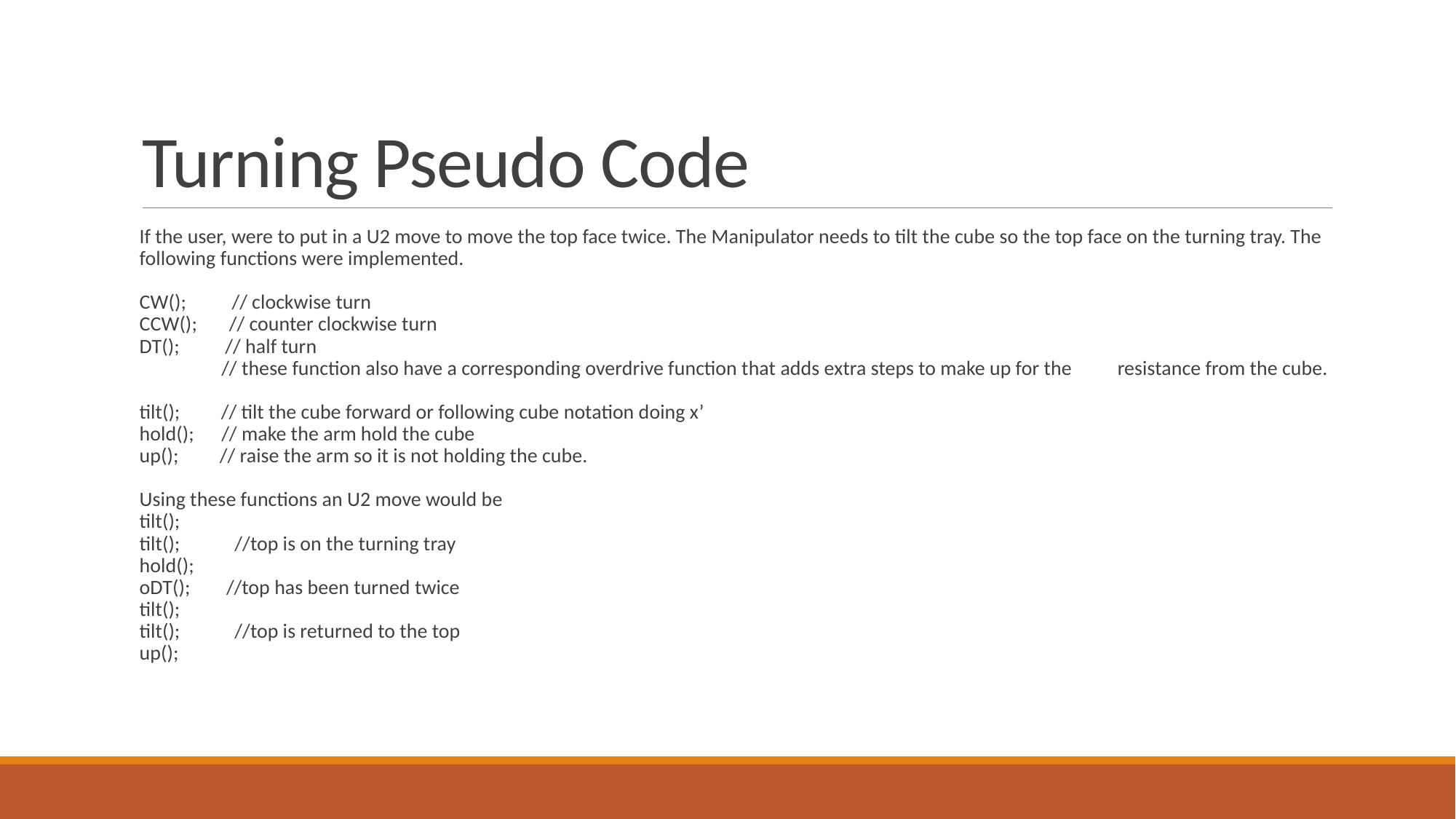

# Turning Pseudo Code
If the user, were to put in a U2 move to move the top face twice. The Manipulator needs to tilt the cube so the top face on the turning tray. The following functions were implemented.
CW();          // clockwise turn
CCW();       // counter clockwise turn
DT();          // half turn
                  // these function also have a corresponding overdrive function that adds extra steps to make up for the 		      resistance from the cube.
tilt();         // tilt the cube forward or following cube notation doing x’
hold();      // make the arm hold the cube
up();         // raise the arm so it is not holding the cube.
Using these functions an U2 move would be
tilt();
tilt();            //top is on the turning tray
hold();
oDT();	   //top has been turned twice
tilt();
tilt();            //top is returned to the top
up();